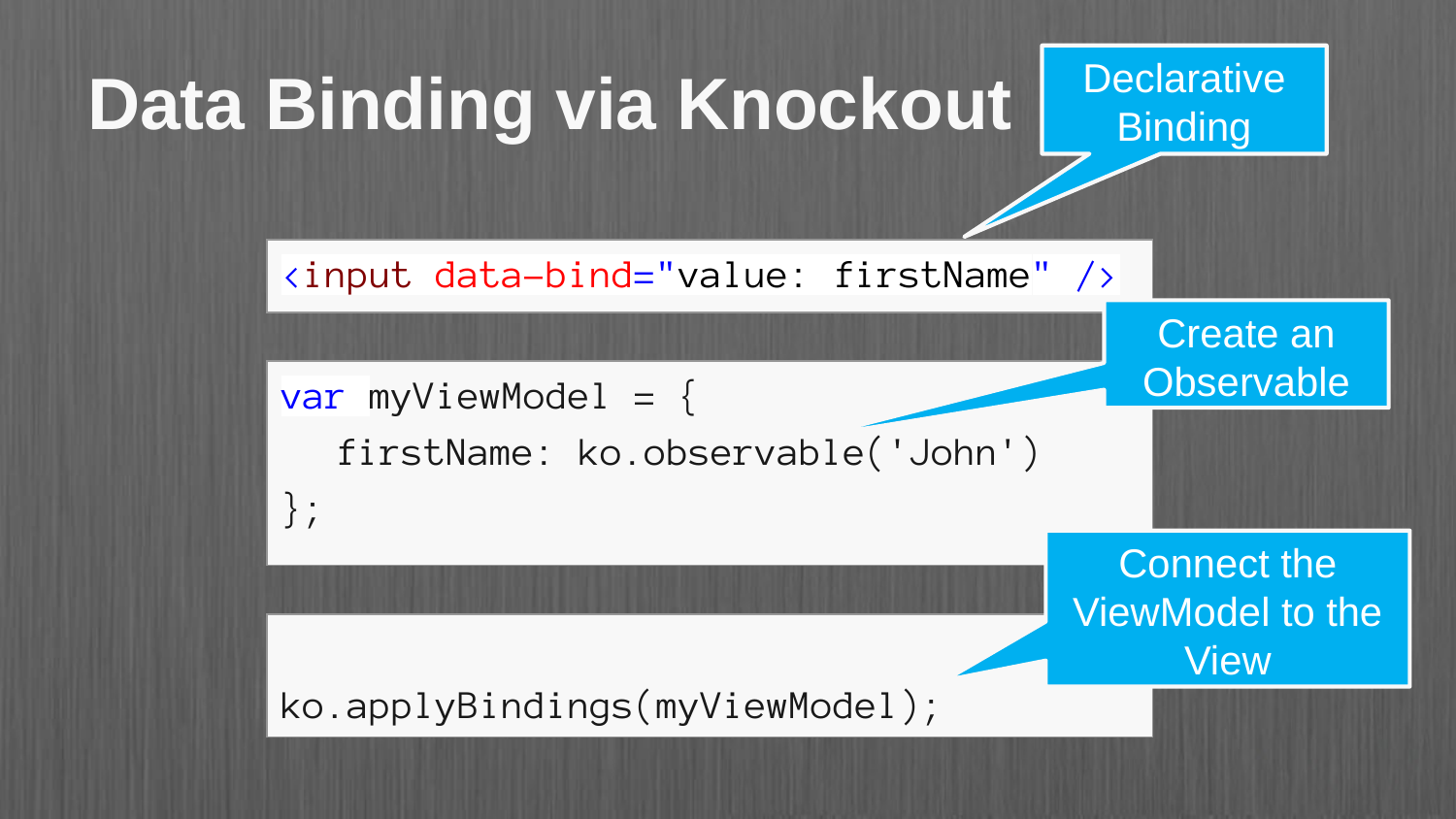

# Data Binding via Knockout
Declarative Binding
<input data-bind="value: firstName" />
Create an Observable
var myViewModel = {
	firstName: ko.observable('John')
};
Connect the ViewModel to the View

ko.applyBindings(myViewModel);